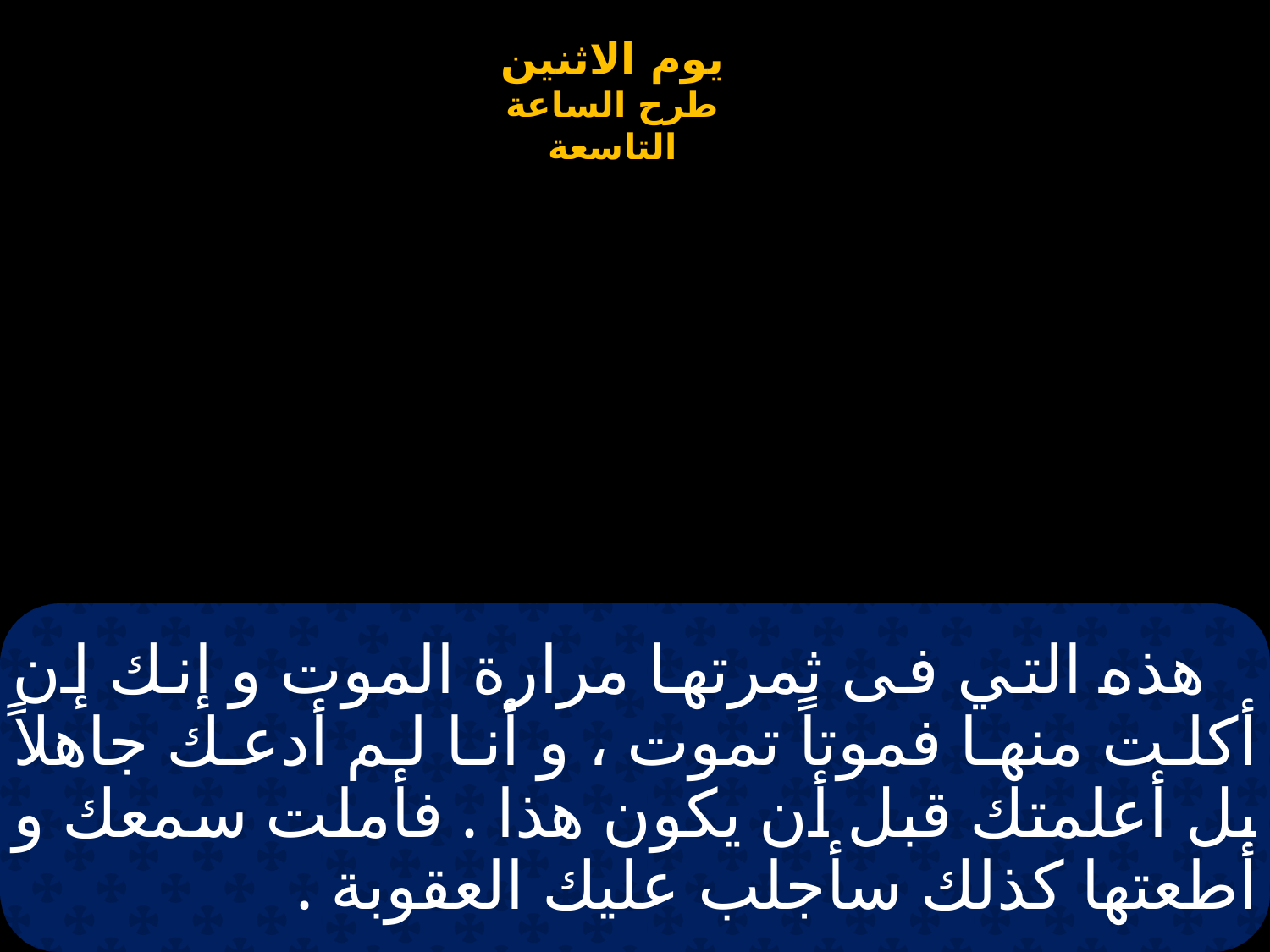

# هذه التي فى ثمرتها مرارة الموت و إنك إن أكلت منها فموتاً تموت ، و أنا لم أدعك جاهلاً بل أعلمتك قبل أن يكون هذا . فأملت سمعك و أطعتها كذلك سأجلب عليك العقوبة .